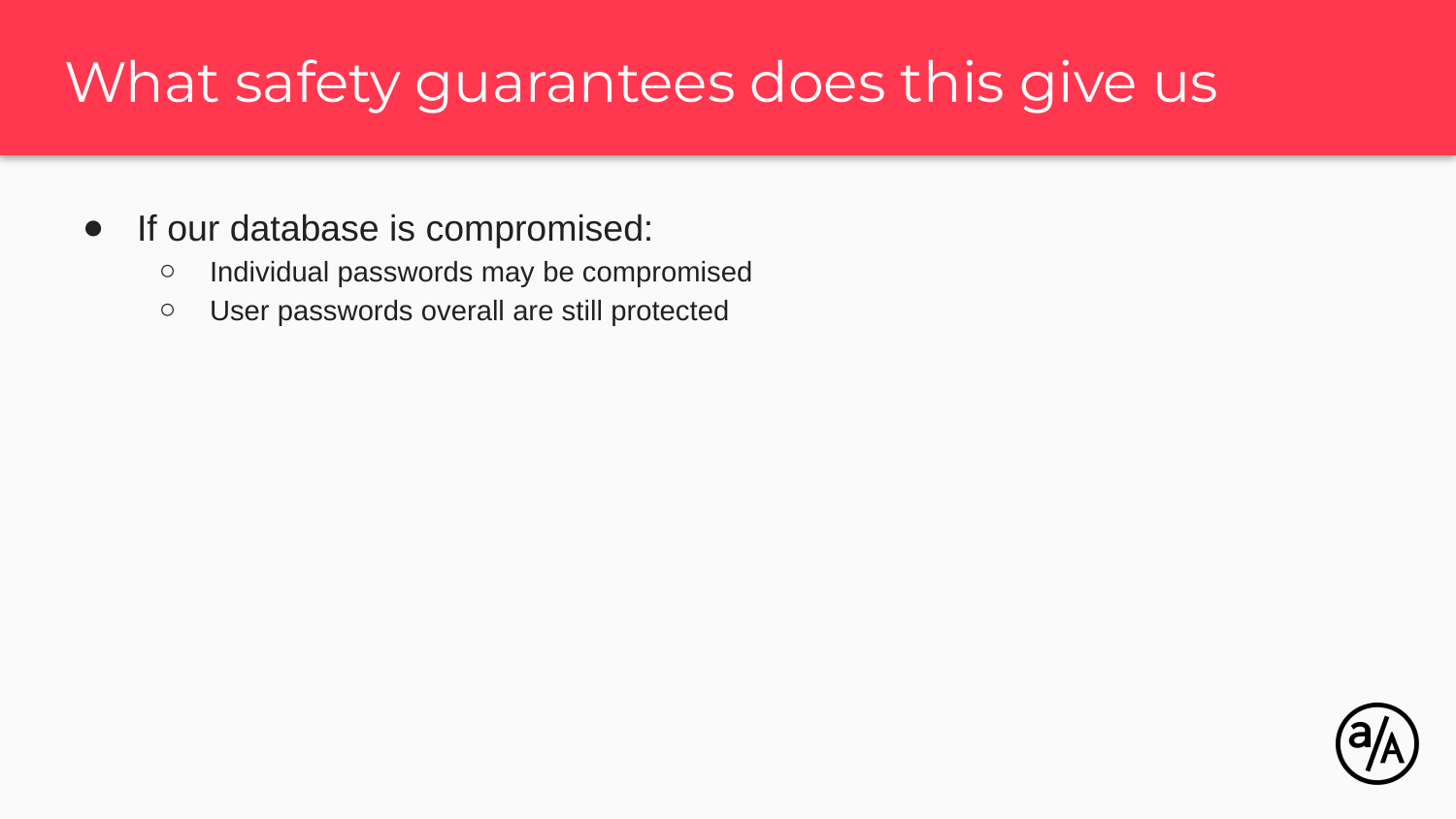

# What safety guarantees does this give us
If our database is compromised:
Individual passwords may be compromised
User passwords overall are still protected